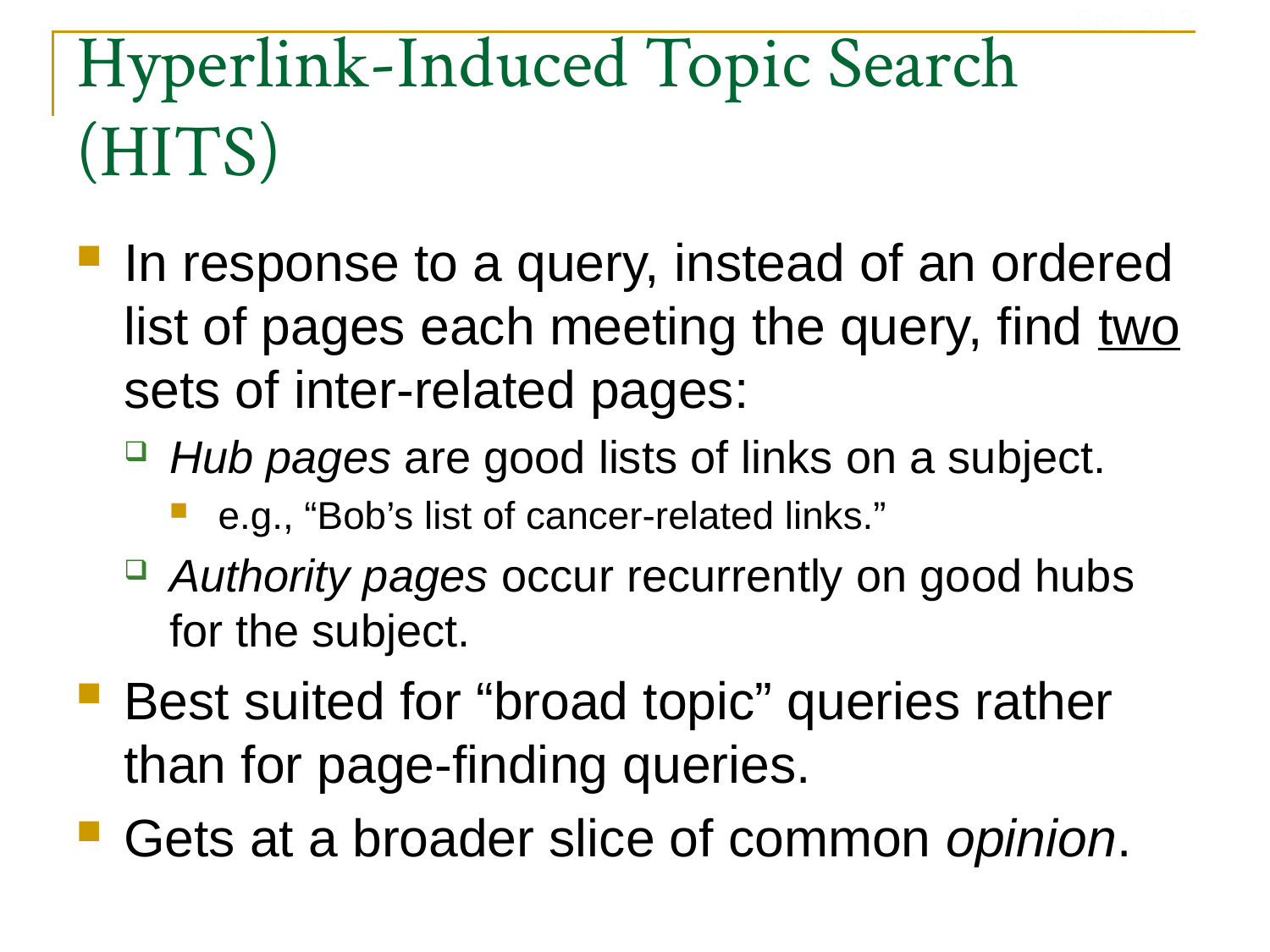

Hyperlink-Induced Topic Search (HITS)
Sec. 21.3
In response to a query, instead of an ordered list of pages each meeting the query, find two sets of inter-related pages:
Hub pages are good lists of links on a subject.
e.g., “Bob’s list of cancer-related links.”
Authority pages occur recurrently on good hubs for the subject.
Best suited for “broad topic” queries rather than for page-finding queries.
Gets at a broader slice of common opinion.